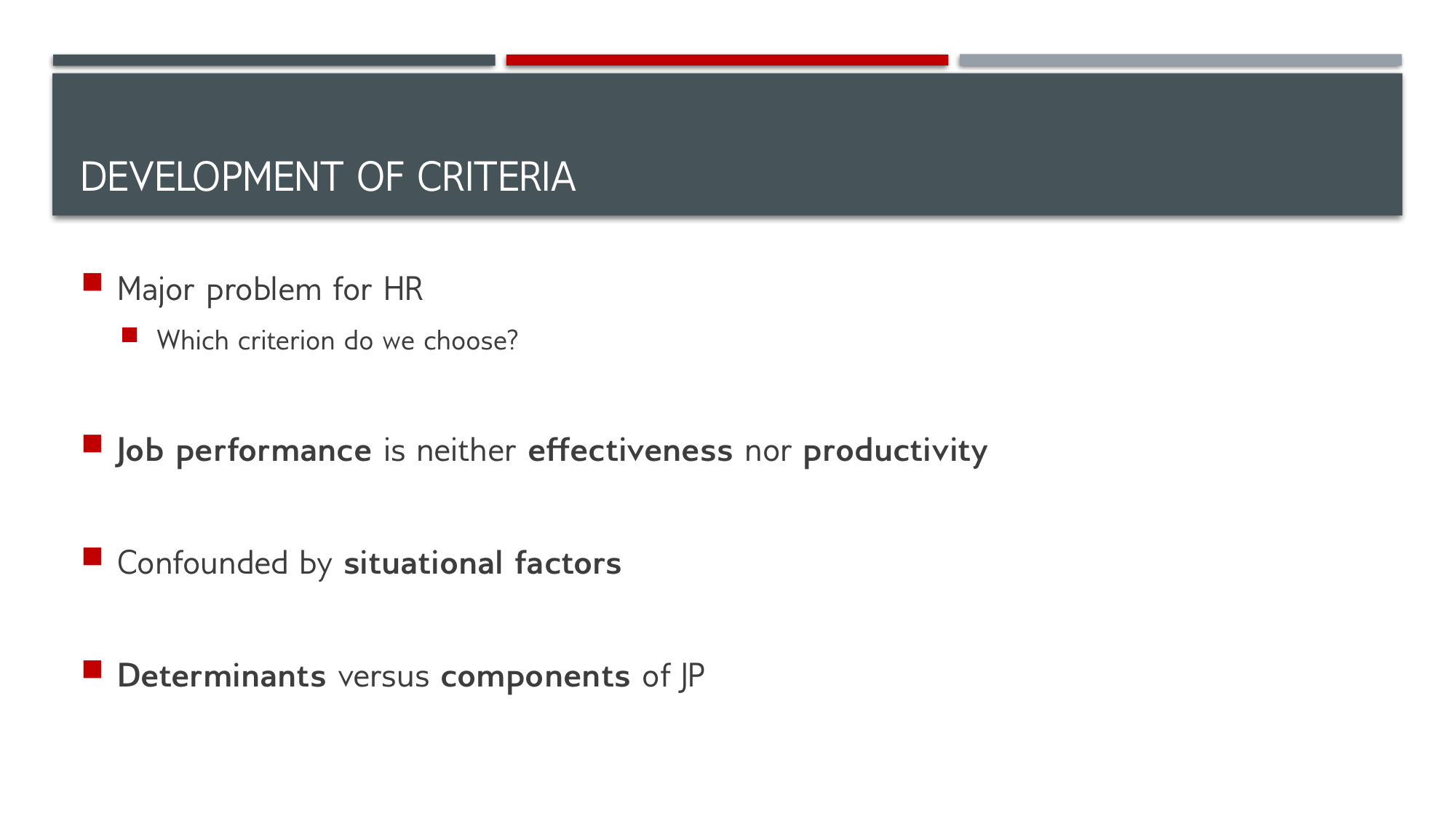

# Development of Criteria
Major problem for HR
Which criterion do we choose?

Job performance is neither effectiveness nor productivity

Confounded by situational factors

Determinants versus components of JP